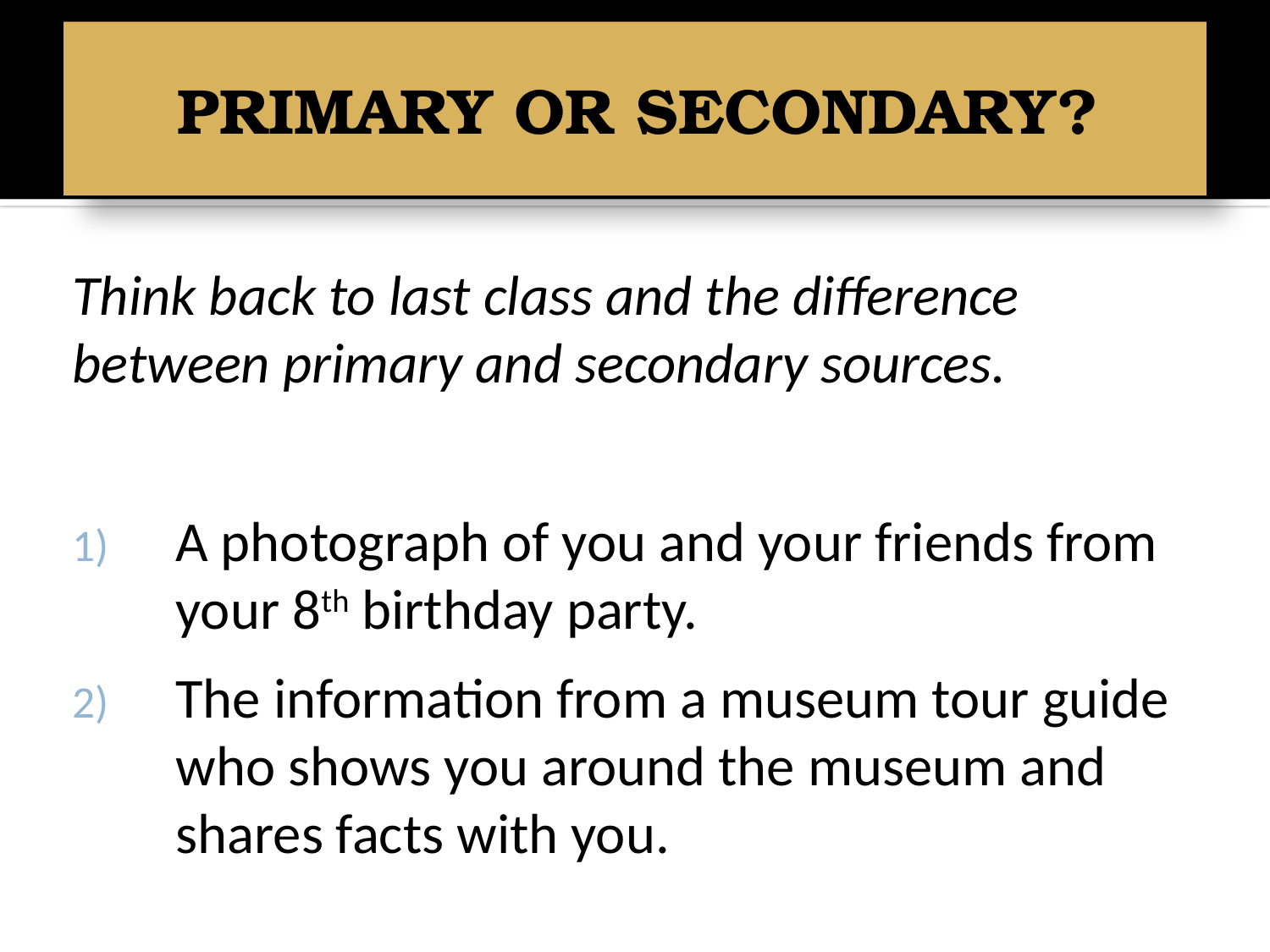

# PRIMARY OR SECONDARY?
Think back to last class and the difference between primary and secondary sources.

A photograph of you and your friends from your 8th birthday party.
The information from a museum tour guide who shows you around the museum and shares facts with you.